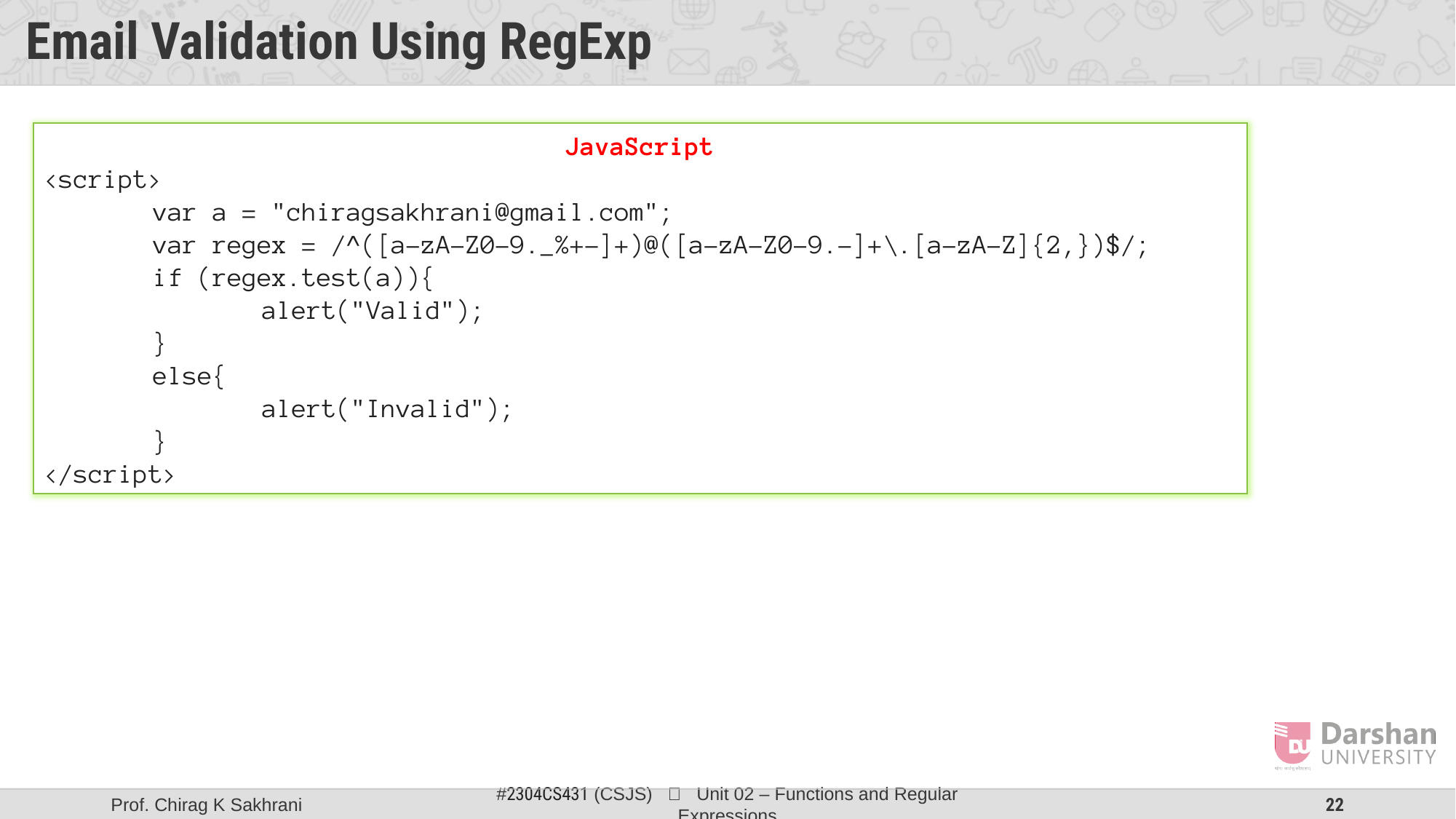

# Email Validation Using RegExp
JavaScript
<script>
	var a = "chiragsakhrani@gmail.com";
	var regex = /^([a-zA-Z0-9._%+-]+)@([a-zA-Z0-9.-]+\.[a-zA-Z]{2,})$/;
	if (regex.test(a)){
		alert("Valid");
	}
	else{
		alert("Invalid");
	}
</script>